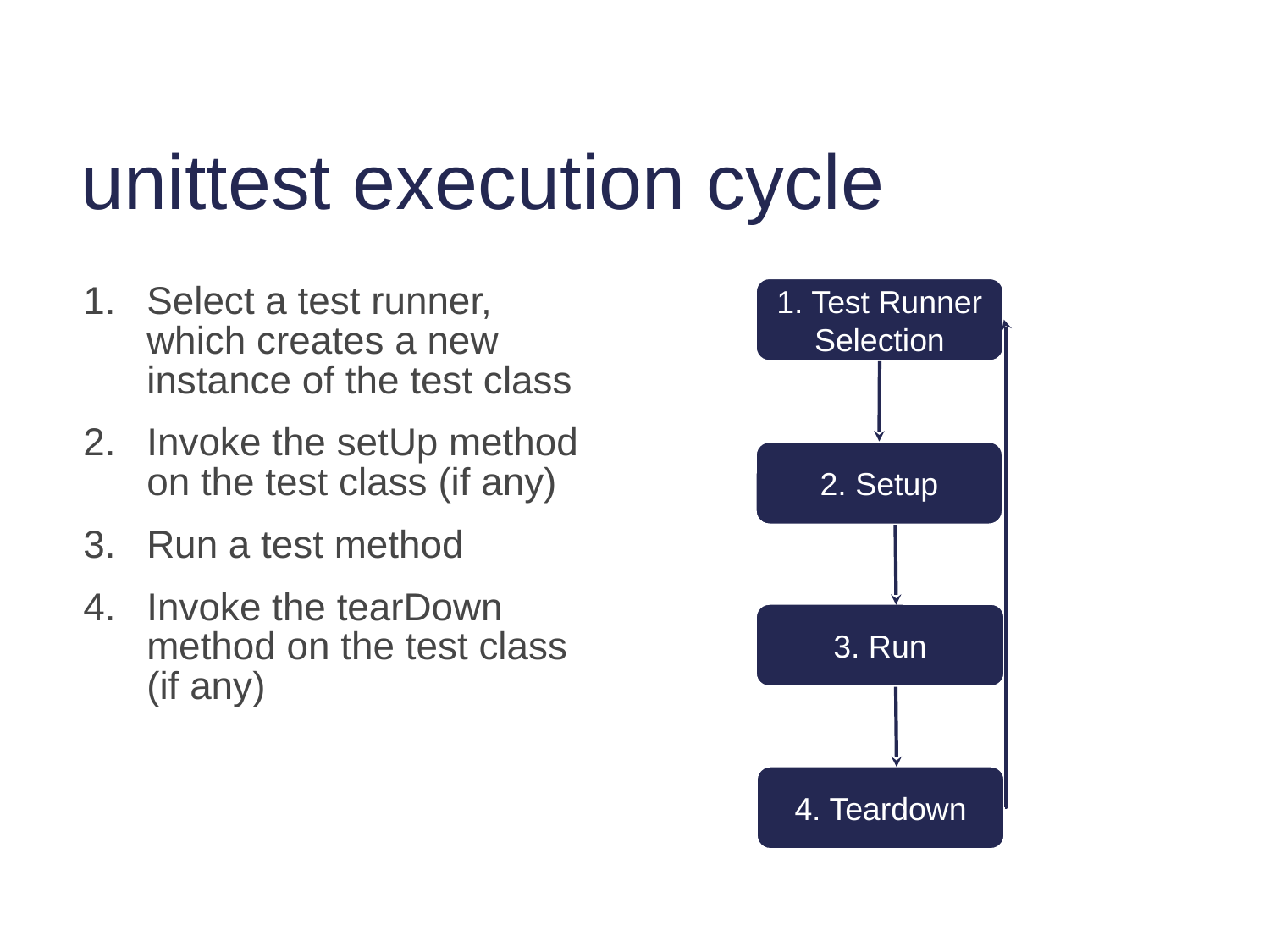

# unittest execution cycle
Select a test runner, which creates a new instance of the test class
Invoke the setUp method on the test class (if any)
Run a test method
Invoke the tearDown method on the test class (if any)

1. Test Runner Selection
2. Setup
3. Run
4. Teardown